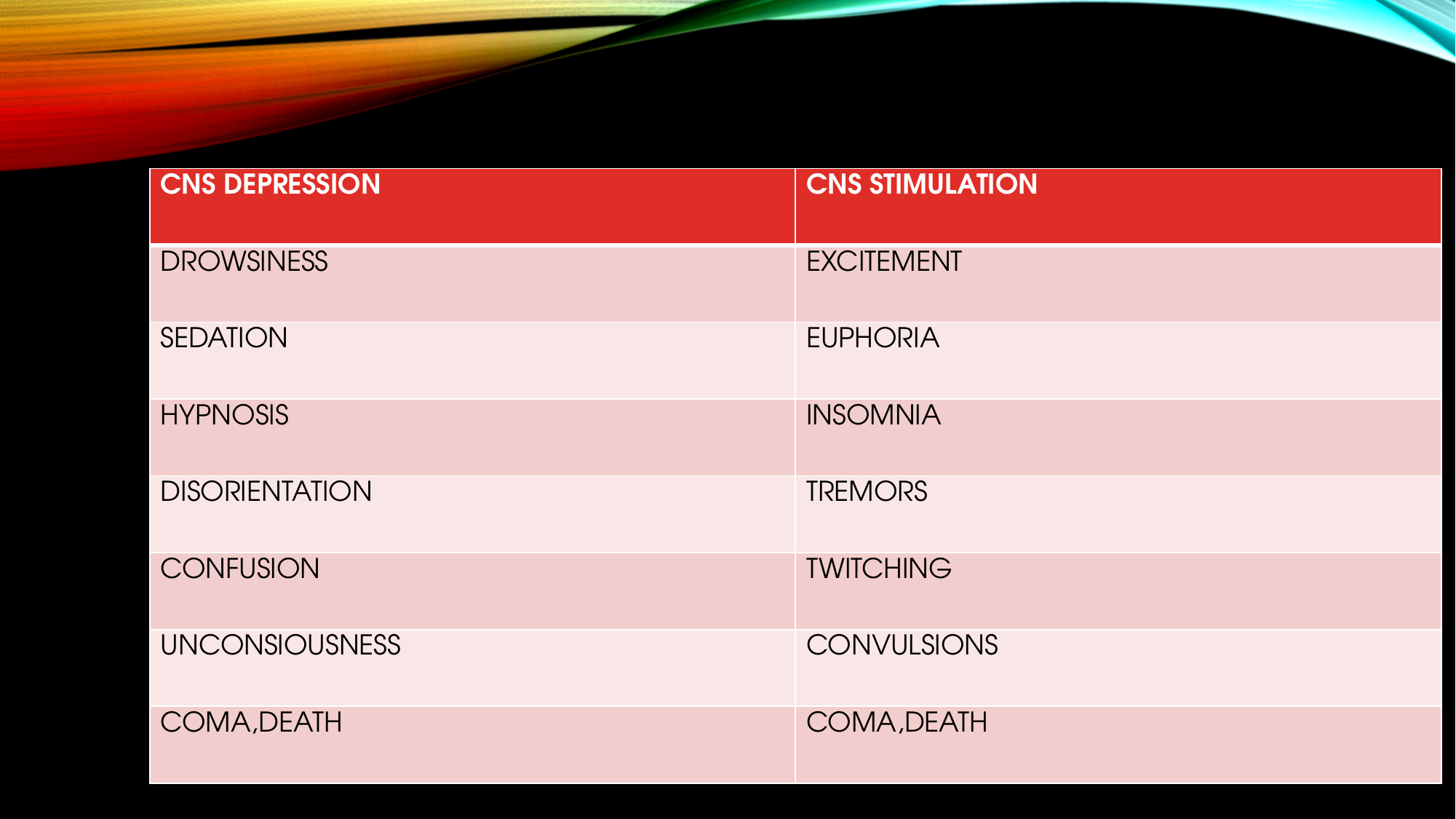

| CNS DEPRESSION | CNS STIMULATION |
| --- | --- |
| DROWSINESS | EXCITEMENT |
| SEDATION | EUPHORIA |
| HYPNOSIS | INSOMNIA |
| DISORIENTATION | TREMORS |
| CONFUSION | TWITCHING |
| UNCONSIOUSNESS | CONVULSIONS |
| COMA,DEATH | COMA,DEATH |